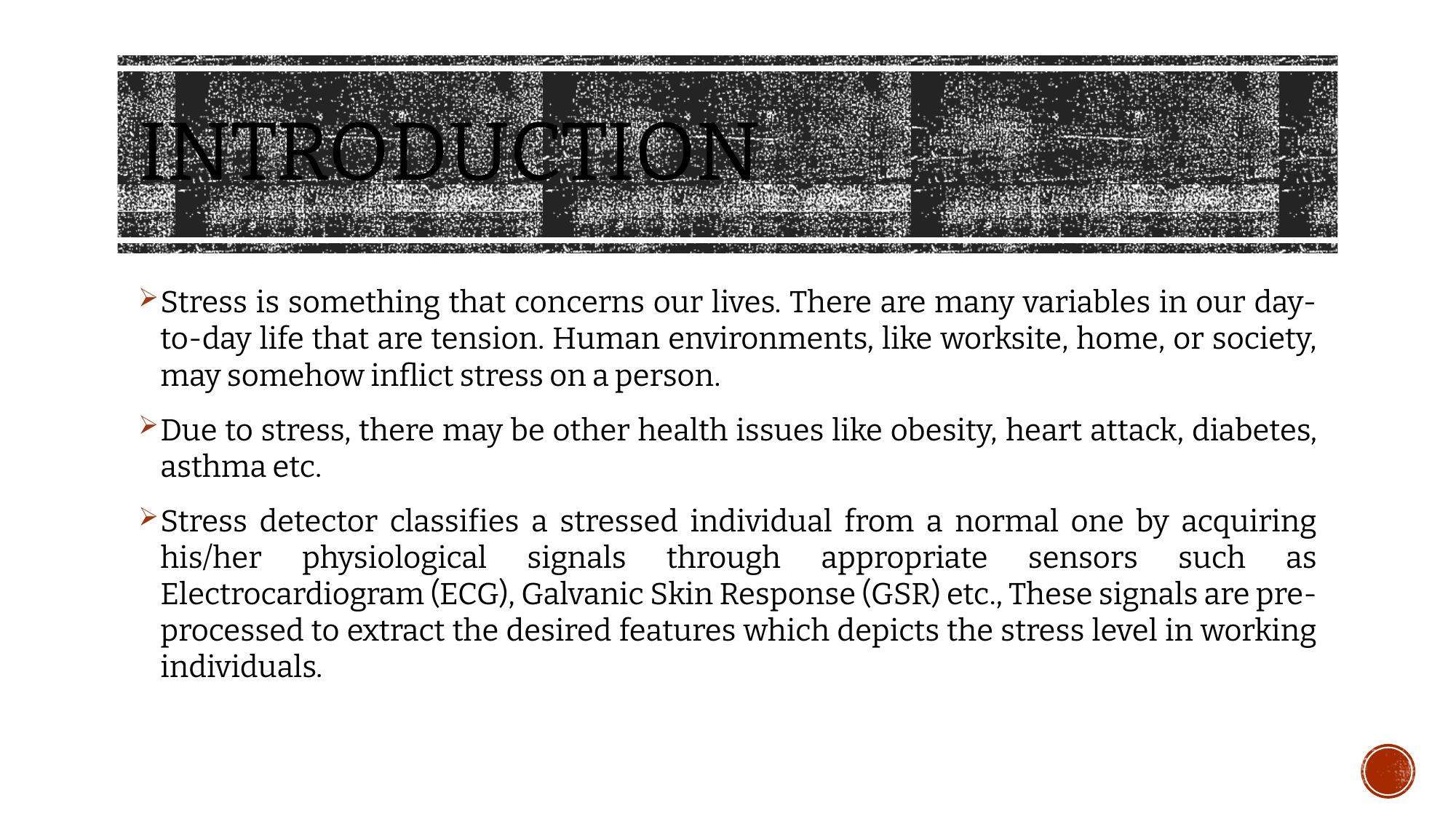

# Introduction

Stress is something that concerns our lives. There are many variables in our day-to-day life that are tension. Human environments, like worksite, home, or society, may somehow inflict stress on a person.
Due to stress, there may be other health issues like obesity, heart attack, diabetes, asthma etc.
Stress detector classifies a stressed individual from a normal one by acquiring his/her physiological signals through appropriate sensors such as Electrocardiogram (ECG), Galvanic Skin Response (GSR) etc., These signals are pre-processed to extract the desired features which depicts the stress level in working individuals.